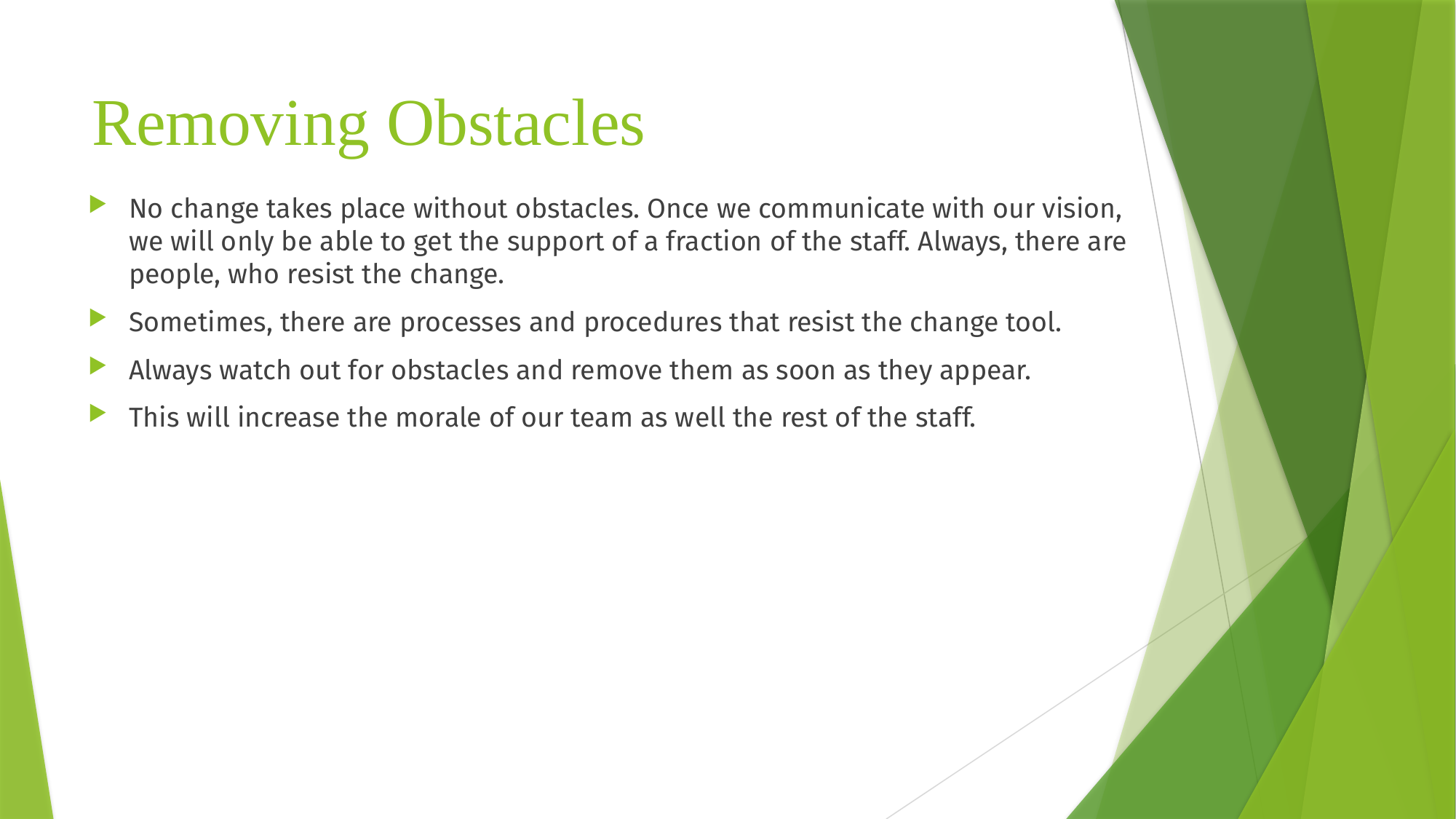

# Removing Obstacles
No change takes place without obstacles. Once we communicate with our vision, we will only be able to get the support of a fraction of the staff. Always, there are people, who resist the change.
Sometimes, there are processes and procedures that resist the change tool.
Always watch out for obstacles and remove them as soon as they appear.
This will increase the morale of our team as well the rest of the staff.